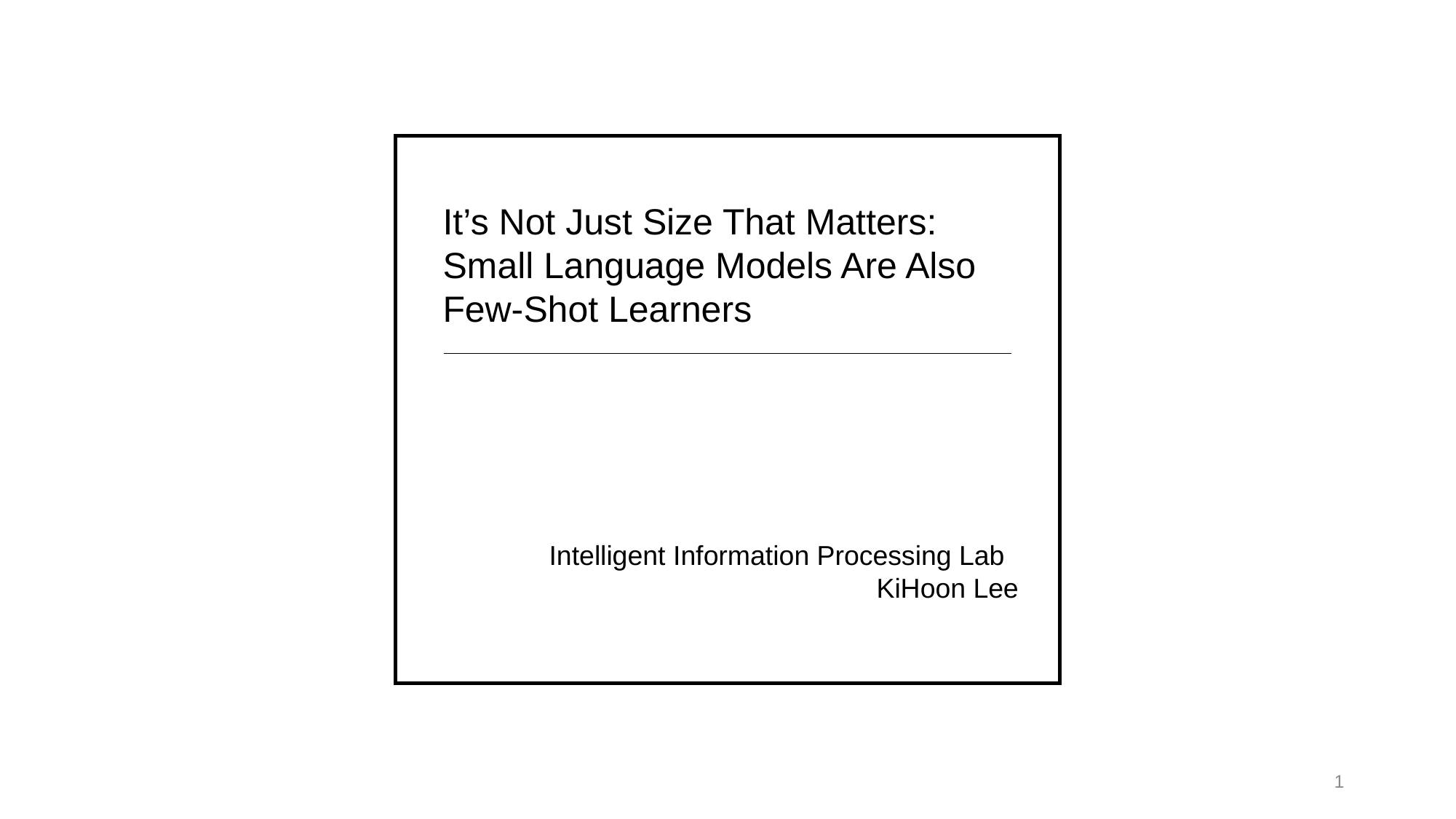

It’s Not Just Size That Matters: Small Language Models Are Also Few-Shot Learners
Intelligent Information Processing Lab
			KiHoon Lee
1